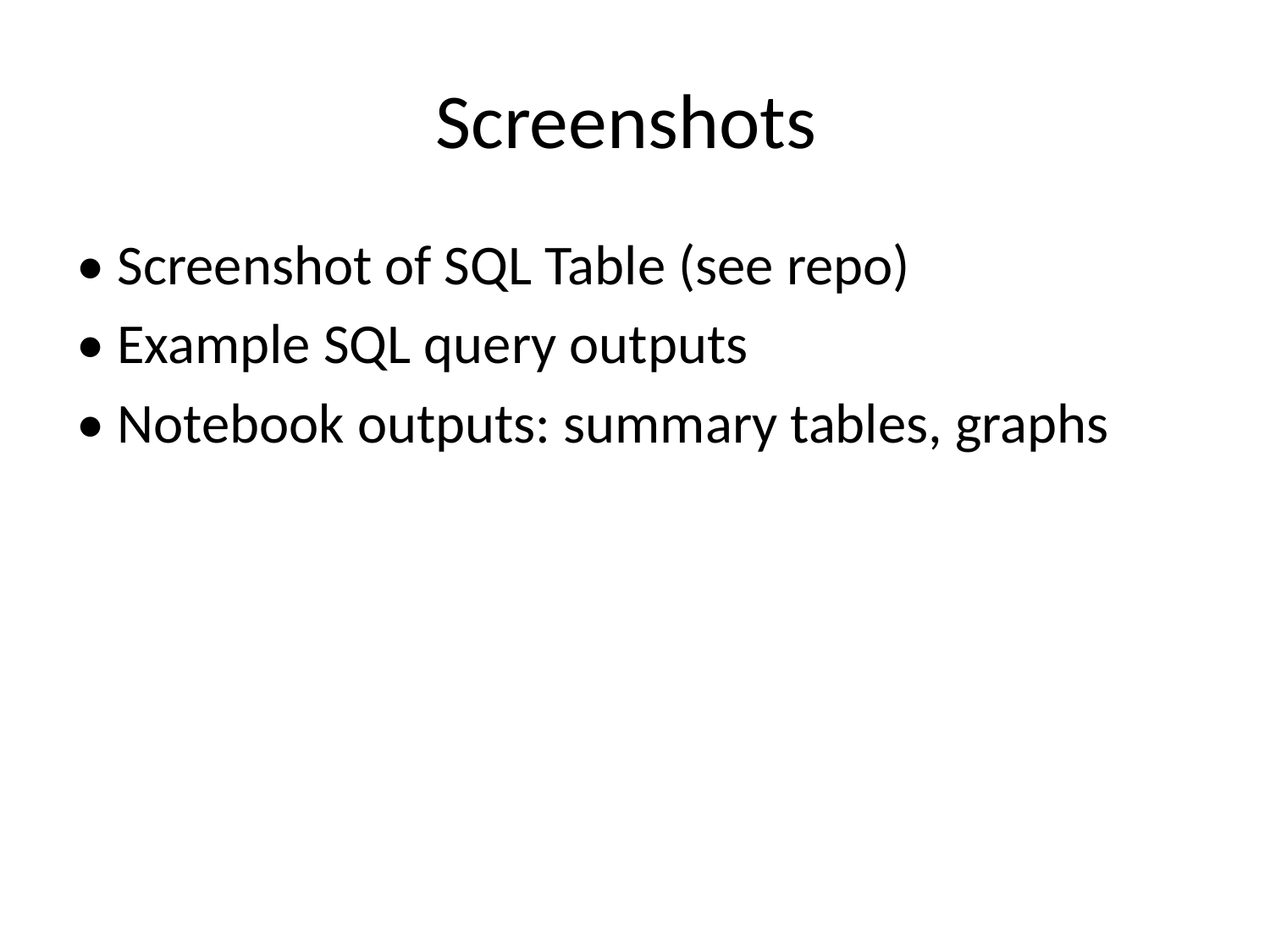

# Screenshots
• Screenshot of SQL Table (see repo)
• Example SQL query outputs
• Notebook outputs: summary tables, graphs